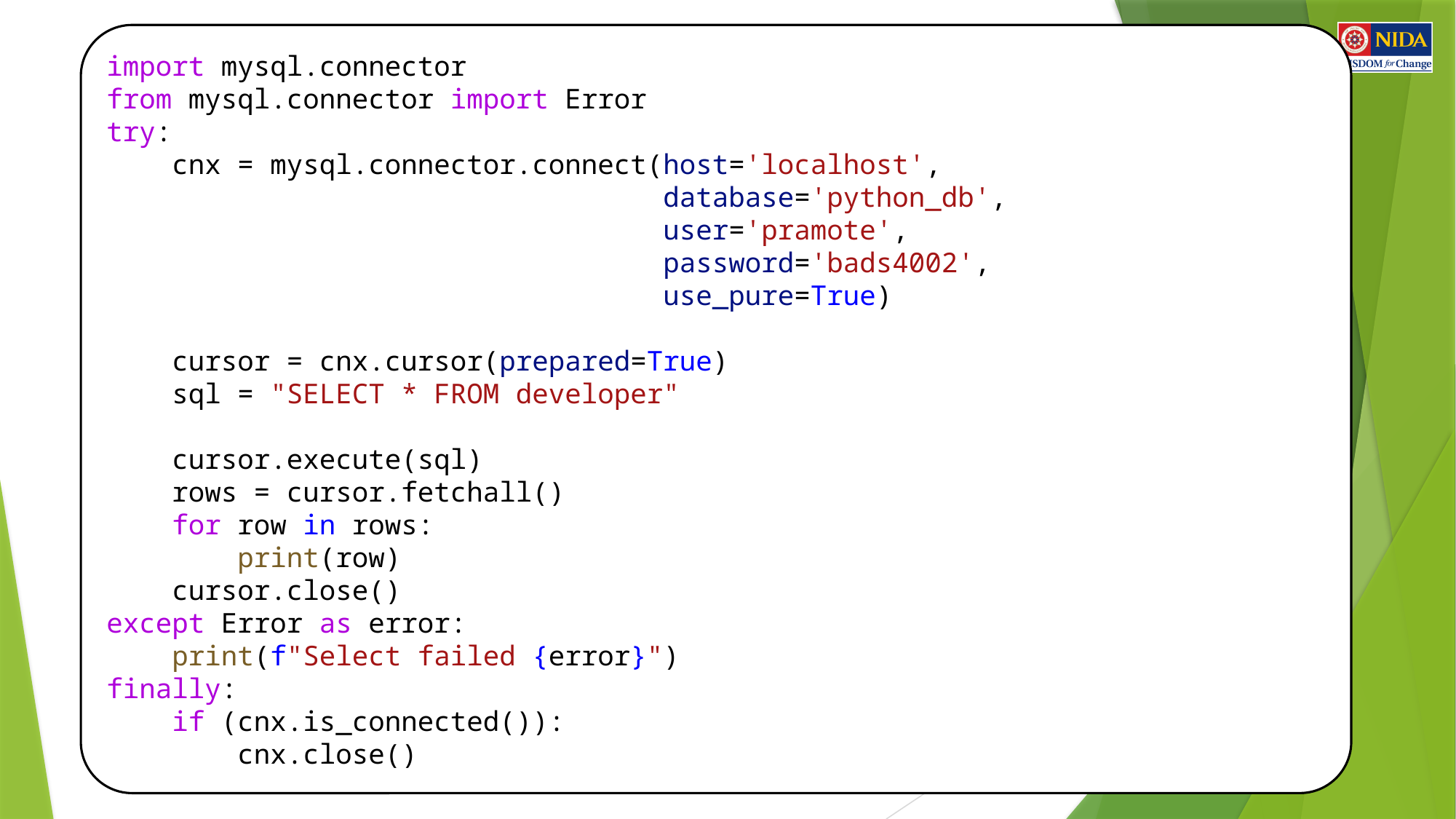

import mysql.connector
from mysql.connector import Error
try:
    cnx = mysql.connector.connect(host='localhost',
                                  database='python_db',
                                  user='pramote',
                                  password='bads4002',
                                  use_pure=True)

    cursor = cnx.cursor(prepared=True)
    sql = "SELECT * FROM developer"

    cursor.execute(sql)
    rows = cursor.fetchall()
    for row in rows:
        print(row)
    cursor.close()
except Error as error:
    print(f"Select failed {error}")
finally:
    if (cnx.is_connected()):
        cnx.close()
16